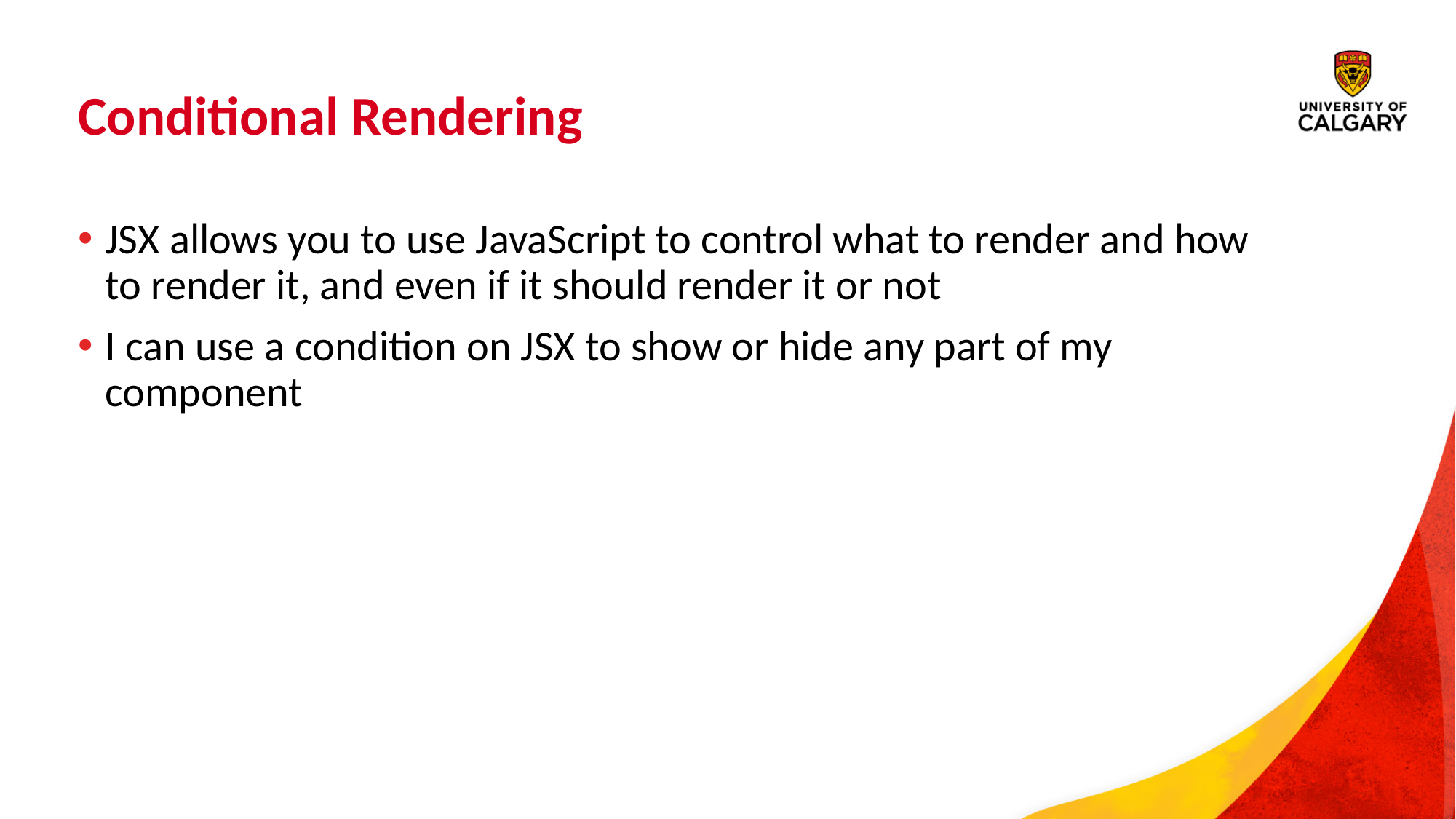

# Conditional Rendering
JSX allows you to use JavaScript to control what to render and how to render it, and even if it should render it or not
I can use a condition on JSX to show or hide any part of my component